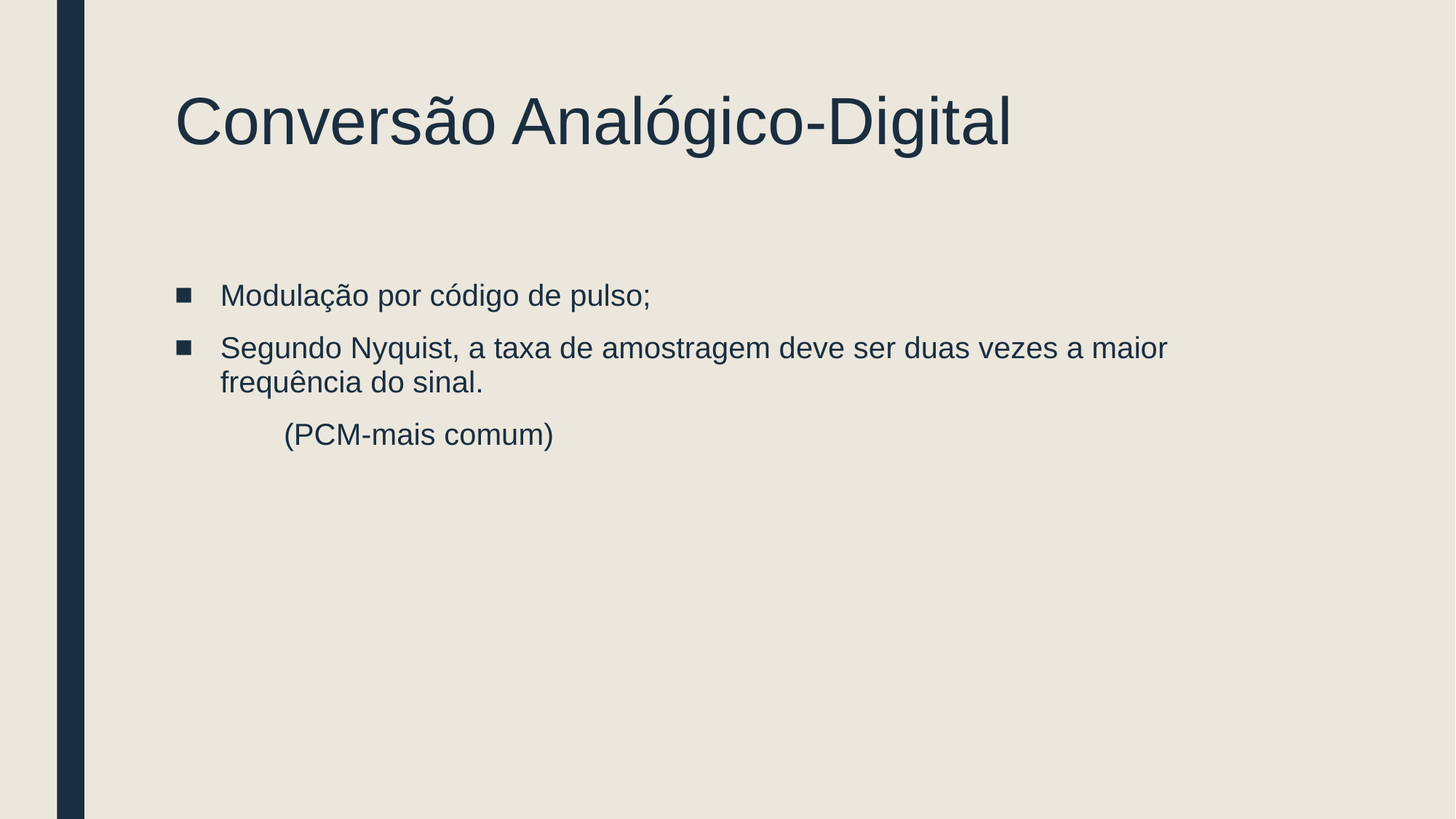

# Conversão Analógico-Digital
Modulação por código de pulso;
Segundo Nyquist, a taxa de amostragem deve ser duas vezes a maior frequência do sinal.
	(PCM-mais comum)